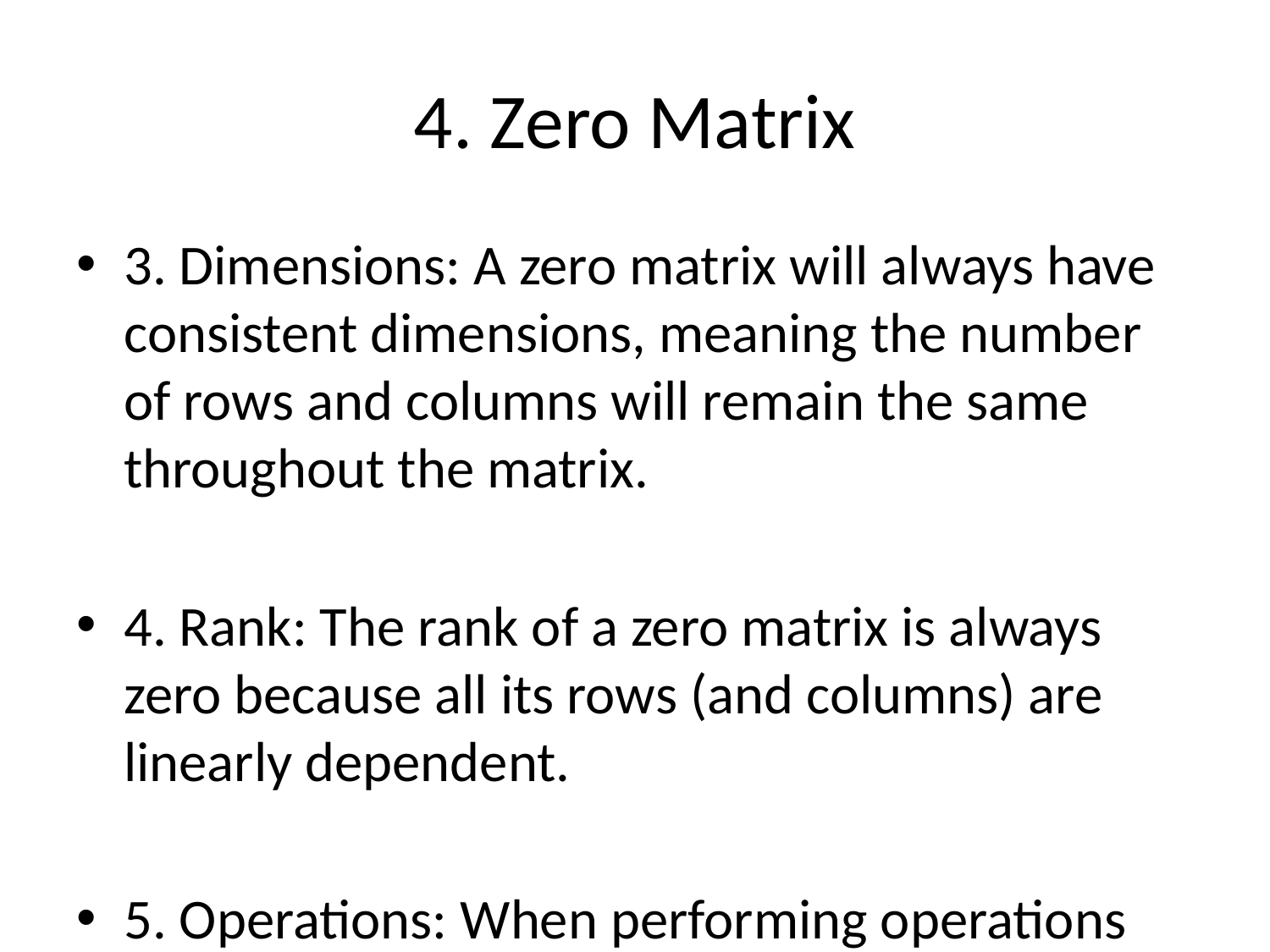

# 4. Zero Matrix
3. Dimensions: A zero matrix will always have consistent dimensions, meaning the number of rows and columns will remain the same throughout the matrix.

4. Rank: The rank of a zero matrix is always zero because all its rows (and columns) are linearly dependent.

5. Operations: When performing operations like addition, subtraction, or multiplication involving a zero matrix, the result will always be influenced by the properties of the zero matrix (e.g., additive identity, scalar multiplication).